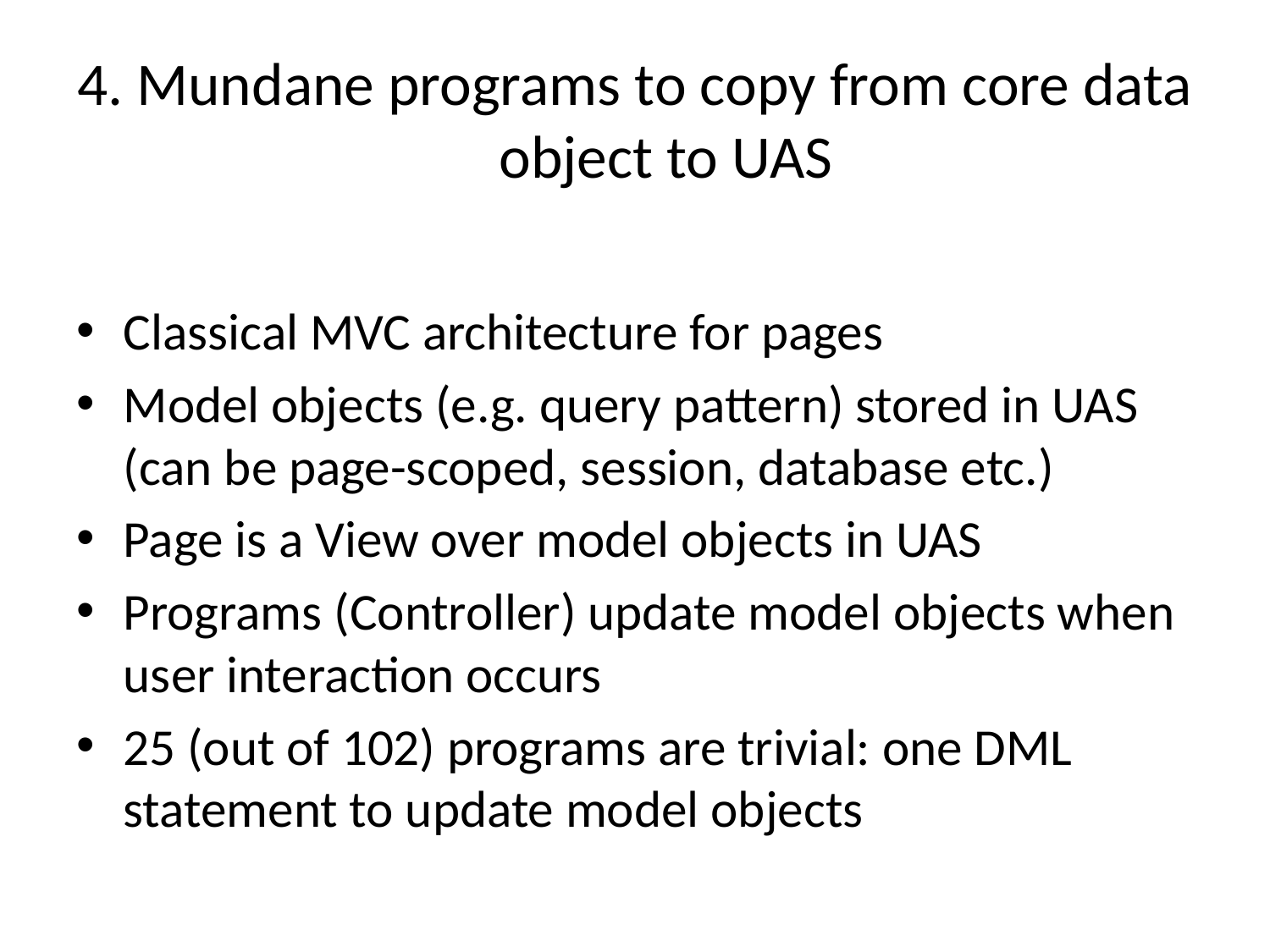

# 4. Mundane programs to copy from core data object to UAS
Classical MVC architecture for pages
Model objects (e.g. query pattern) stored in UAS (can be page-scoped, session, database etc.)
Page is a View over model objects in UAS
Programs (Controller) update model objects when user interaction occurs
25 (out of 102) programs are trivial: one DML statement to update model objects